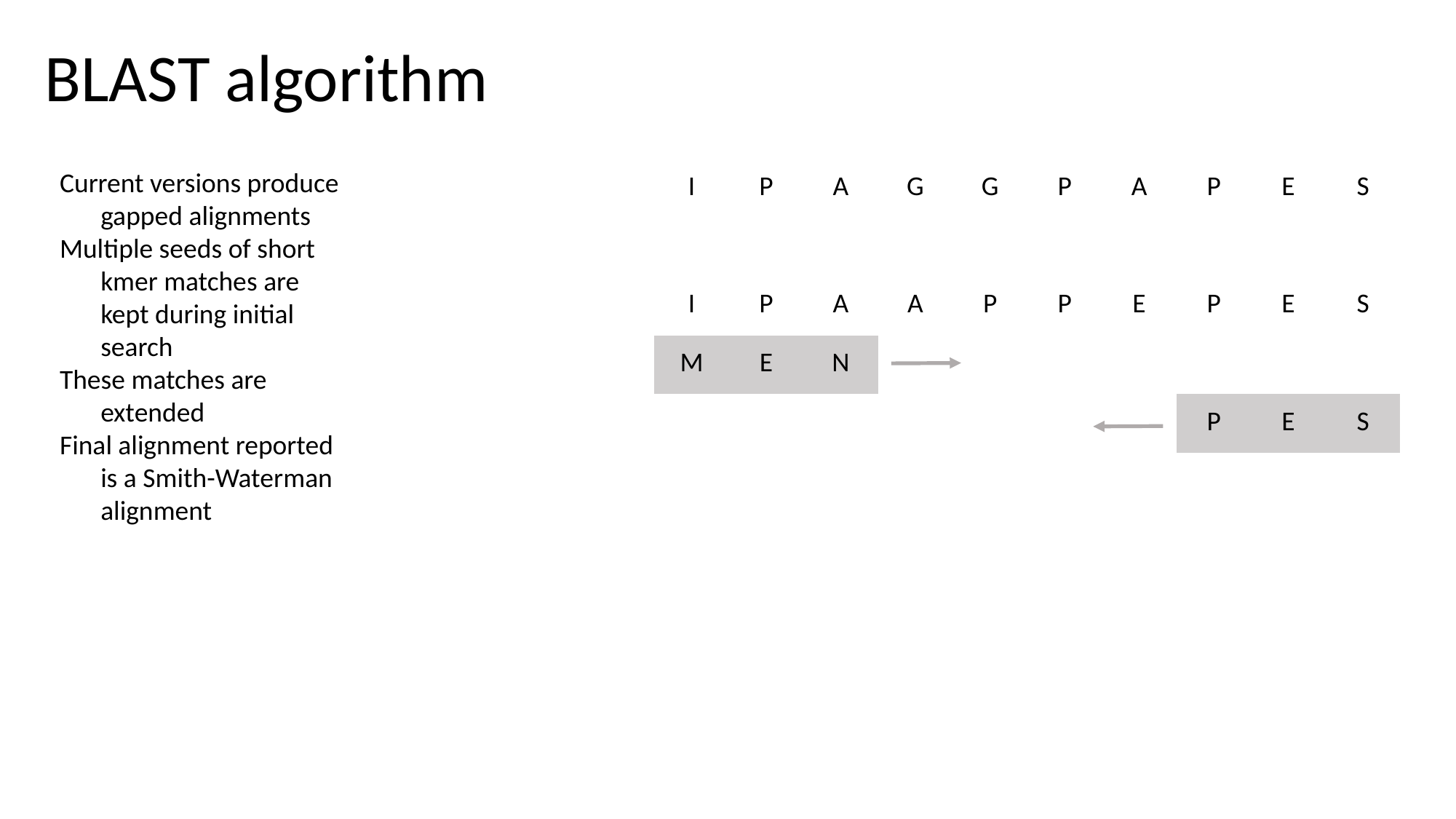

# BLAST algorithm
|  | I | P | A | G | G | P | A | P | E | S |
| --- | --- | --- | --- | --- | --- | --- | --- | --- | --- | --- |
|  |  |  |  |  |  |  |  |  |  |  |
|  | I | P | A | A | P | P | E | P | E | S |
|  | M | E | N |  |  |  |  |  |  |  |
|  |  |  |  |  |  |  |  | P | E | S |
|  |  |  |  |  |  |  |  |  |  |  |
|  |  |  |  |  |  |  |  |  |  |  |
|  |  |  |  |  |  |  |  |  |  |  |
|  |  |  |  |  |  |  |  |  |  |  |
|  |  |  |  |  |  |  |  |  |  |  |
|  |  |  |  |  |  |  |  |  |  |  |
Current versions produce gapped alignments
Multiple seeds of short kmer matches are kept during initial search
These matches are extended
Final alignment reported is a Smith-Waterman alignment